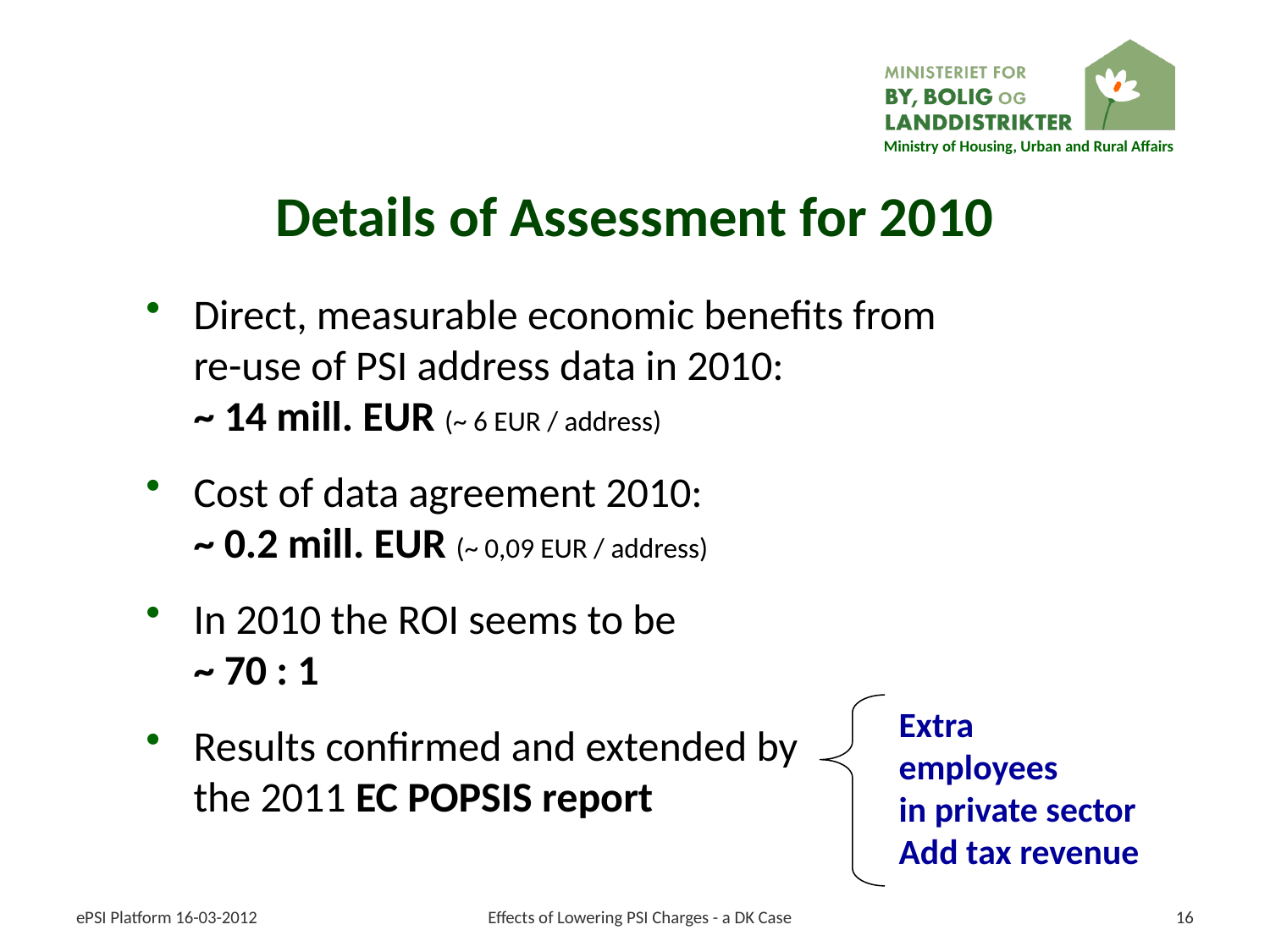

# Details of Assessment for 2010
Direct, measurable economic benefits from
re-use of PSI address data in 2010:
~ 14 mill. EUR (~ 6 EUR / address)
Cost of data agreement 2010:
~ 0.2 mill. EUR (~ 0,09 EUR / address)
In 2010 the ROI seems to be
~ 70 : 1
Results confirmed and extended by
the 2011 EC POPSIS report

Extra
employees
in private sector
Add tax revenue
ePSI Platform 16-03-2012
Effects of Lowering PSI Charges - a DK Case
16